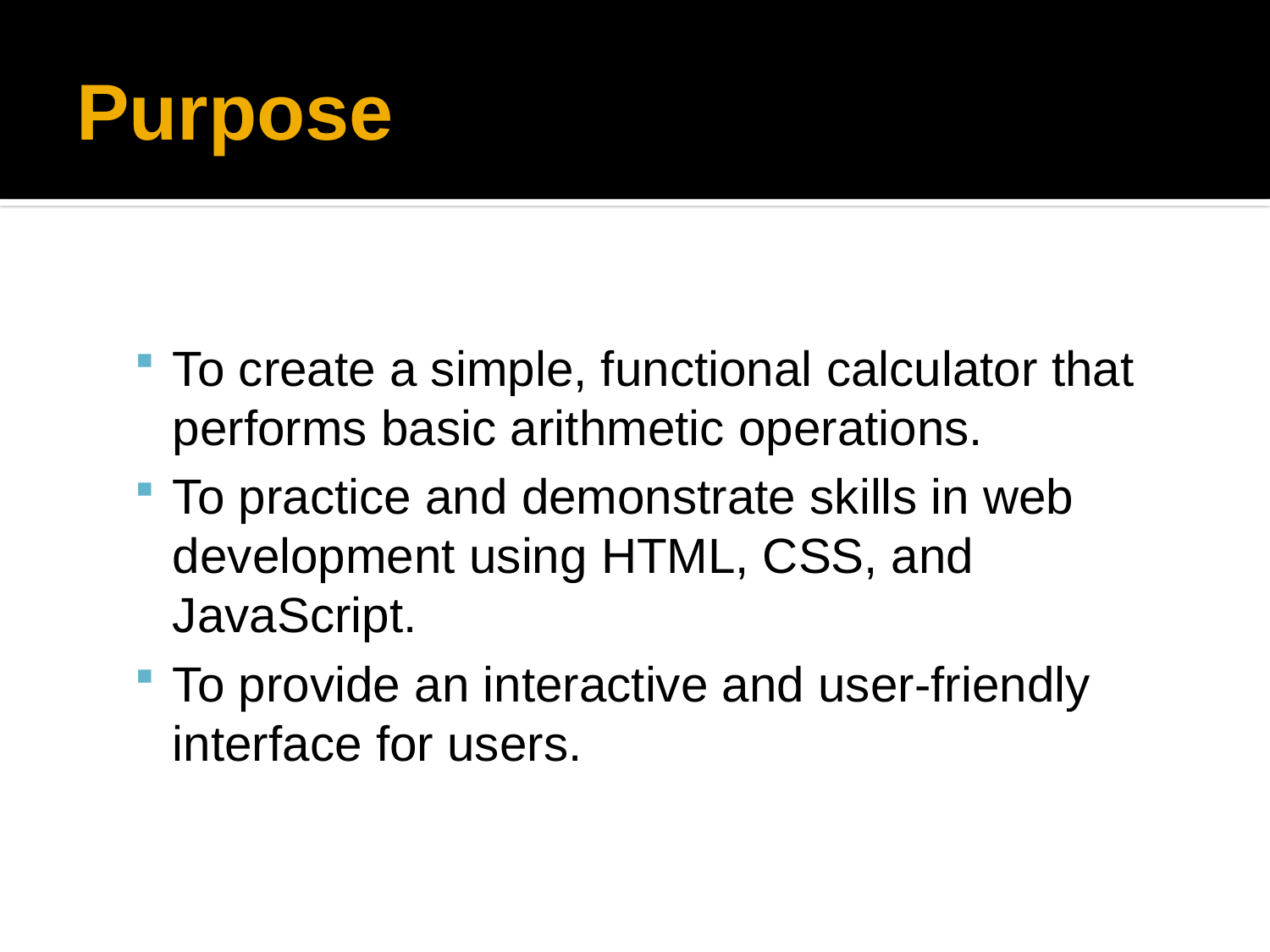

# Purpose

To create a simple, functional calculator that performs basic arithmetic operations.
To practice and demonstrate skills in web development using HTML, CSS, and JavaScript.
To provide an interactive and user-friendly interface for users.